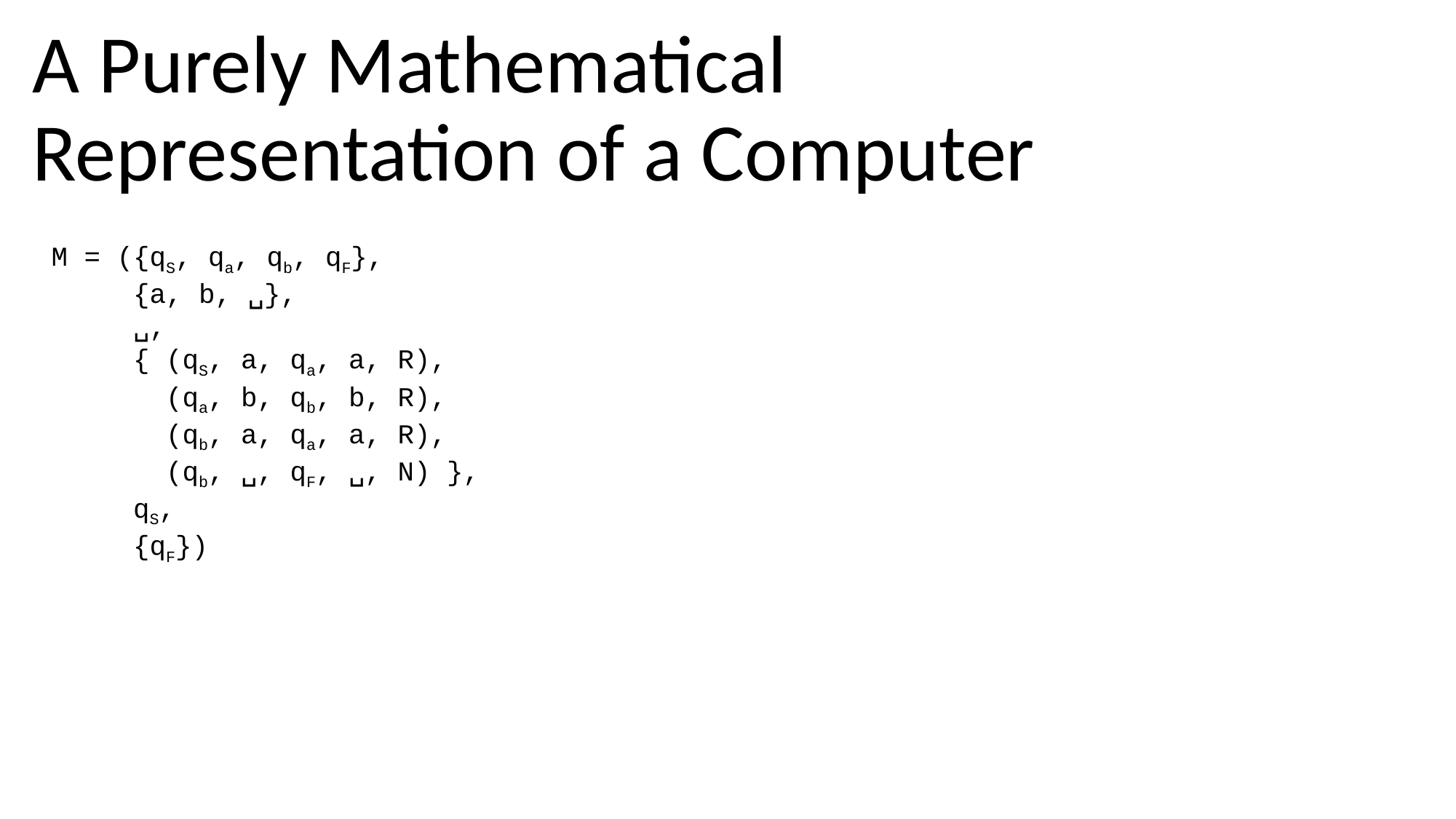

# A Purely Mathematical Representation of a Computer
M = ({qS, qa, qb, qF},
     {a, b, ␣},
     ␣,
     { (qS, a, qa, a, R),
       (qa, b, qb, b, R),
       (qb, a, qa, a, R),
       (qb, ␣, qF, ␣, N) },
     qS,
     {qF})